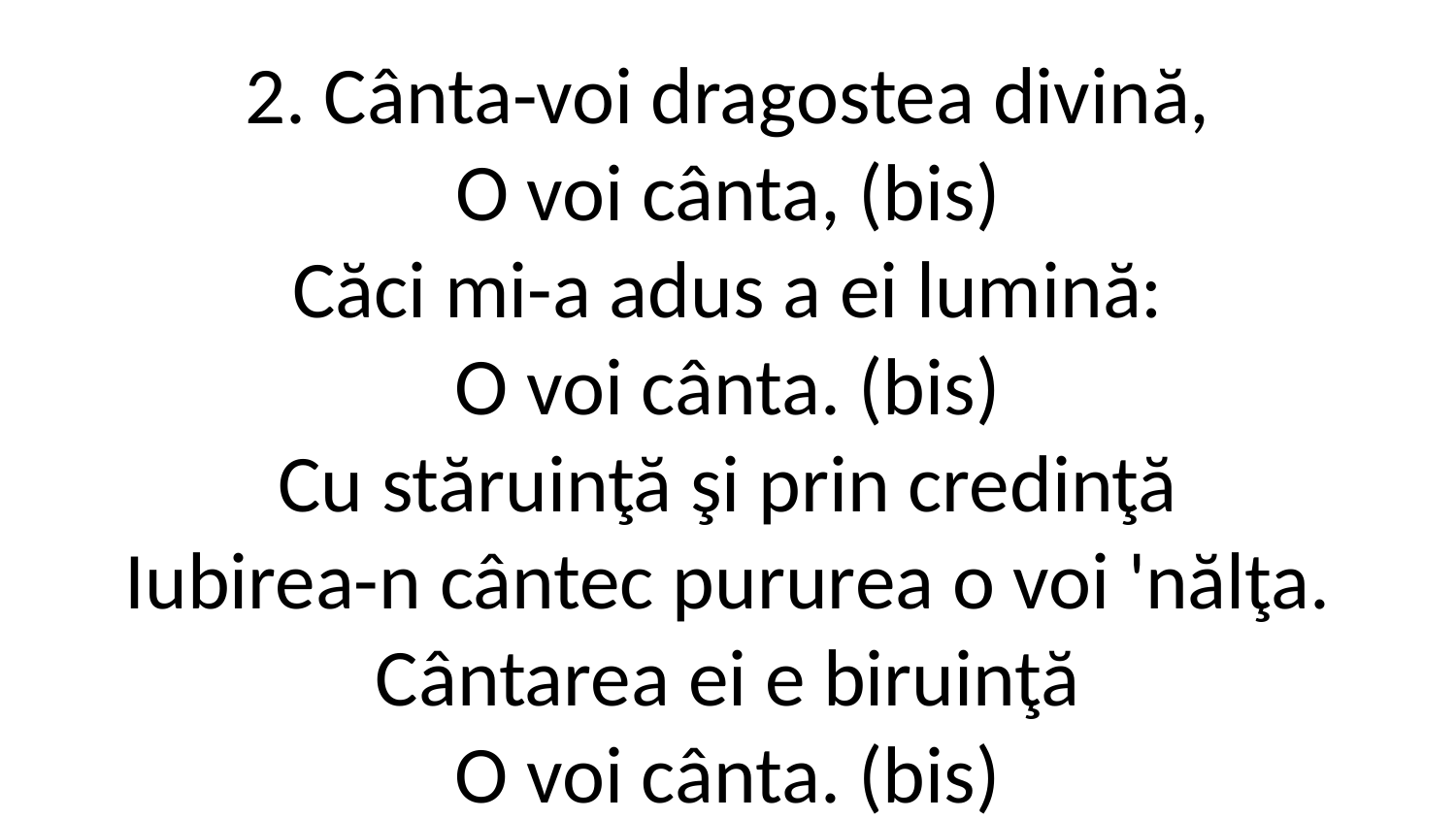

2. Cânta-voi dragostea divină,
O voi cânta, (bis)
Căci mi-a adus a ei lumină:
O voi cânta. (bis)
Cu stăruinţă şi prin credinţă
Iubirea-n cântec pururea o voi 'nălţa.
Cântarea ei e biruinţă
O voi cânta. (bis)